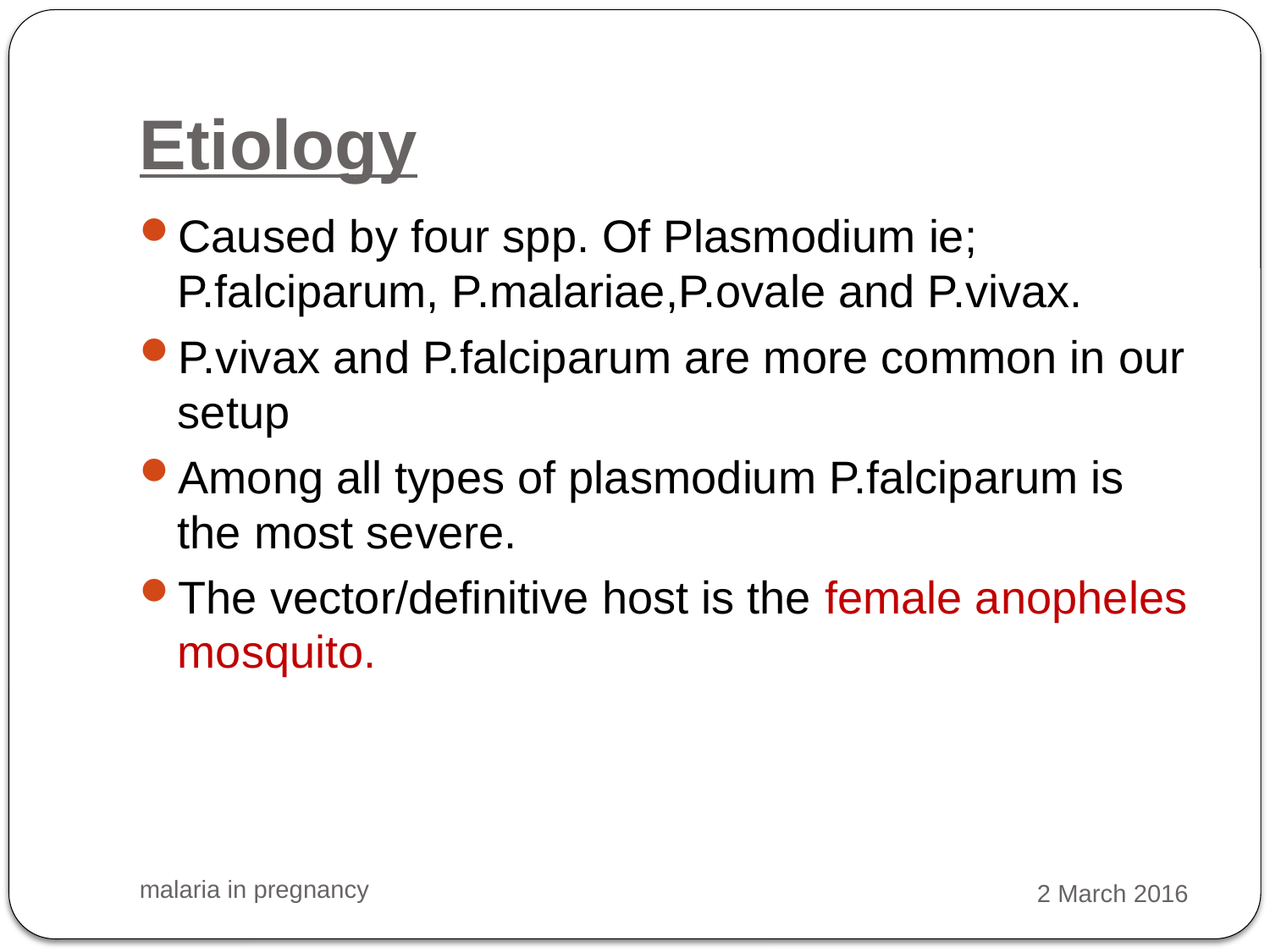

# Etiology
Caused by four spp. Of Plasmodium ie; P.falciparum, P.malariae,P.ovale and P.vivax.
P.vivax and P.falciparum are more common in our setup
Among all types of plasmodium P.falciparum is the most severe.
The vector/definitive host is the female anopheles mosquito.
malaria in pregnancy
2 March 2016
3